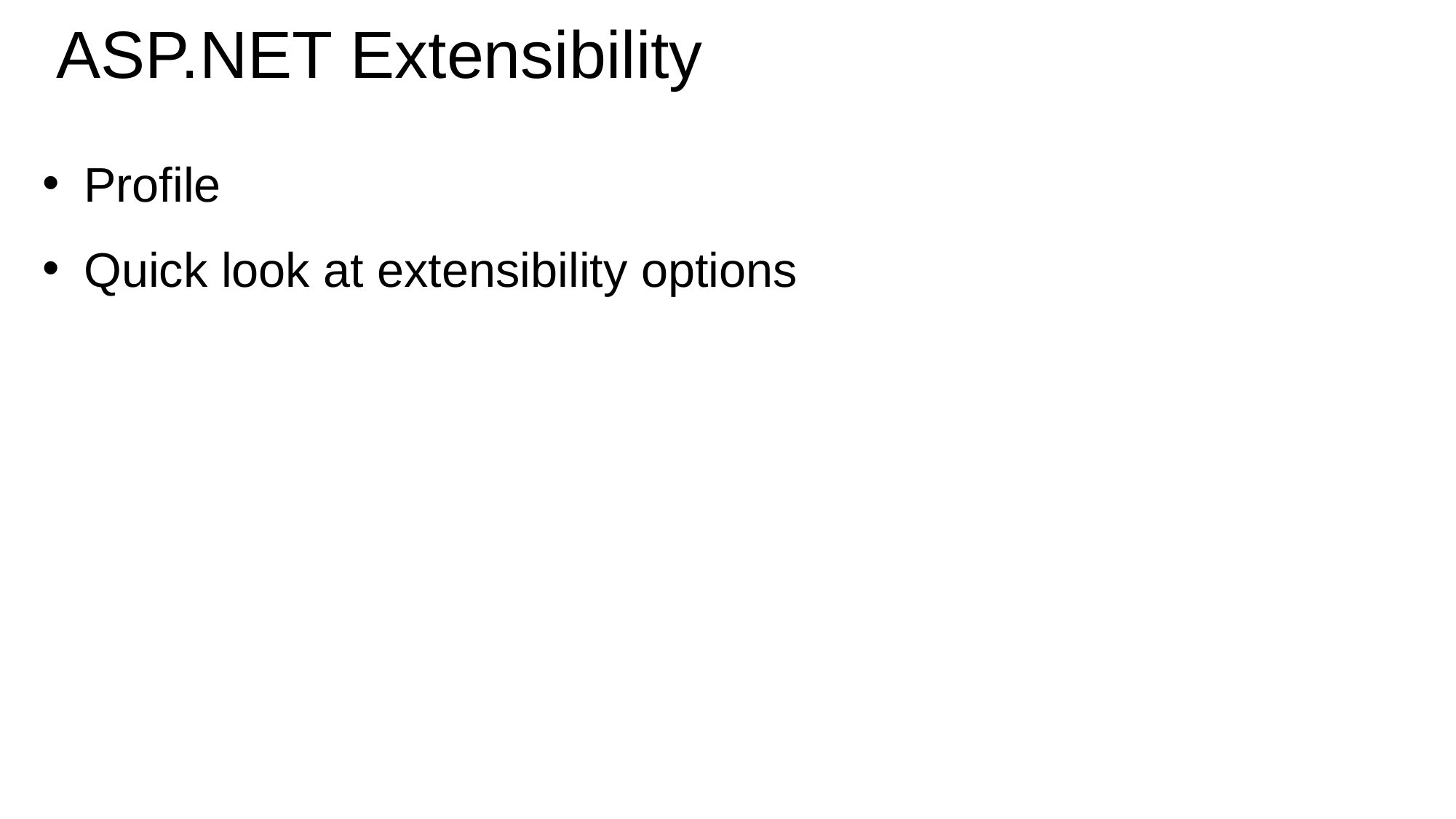

# ASP.NET Extensibility
Profile
Quick look at extensibility options